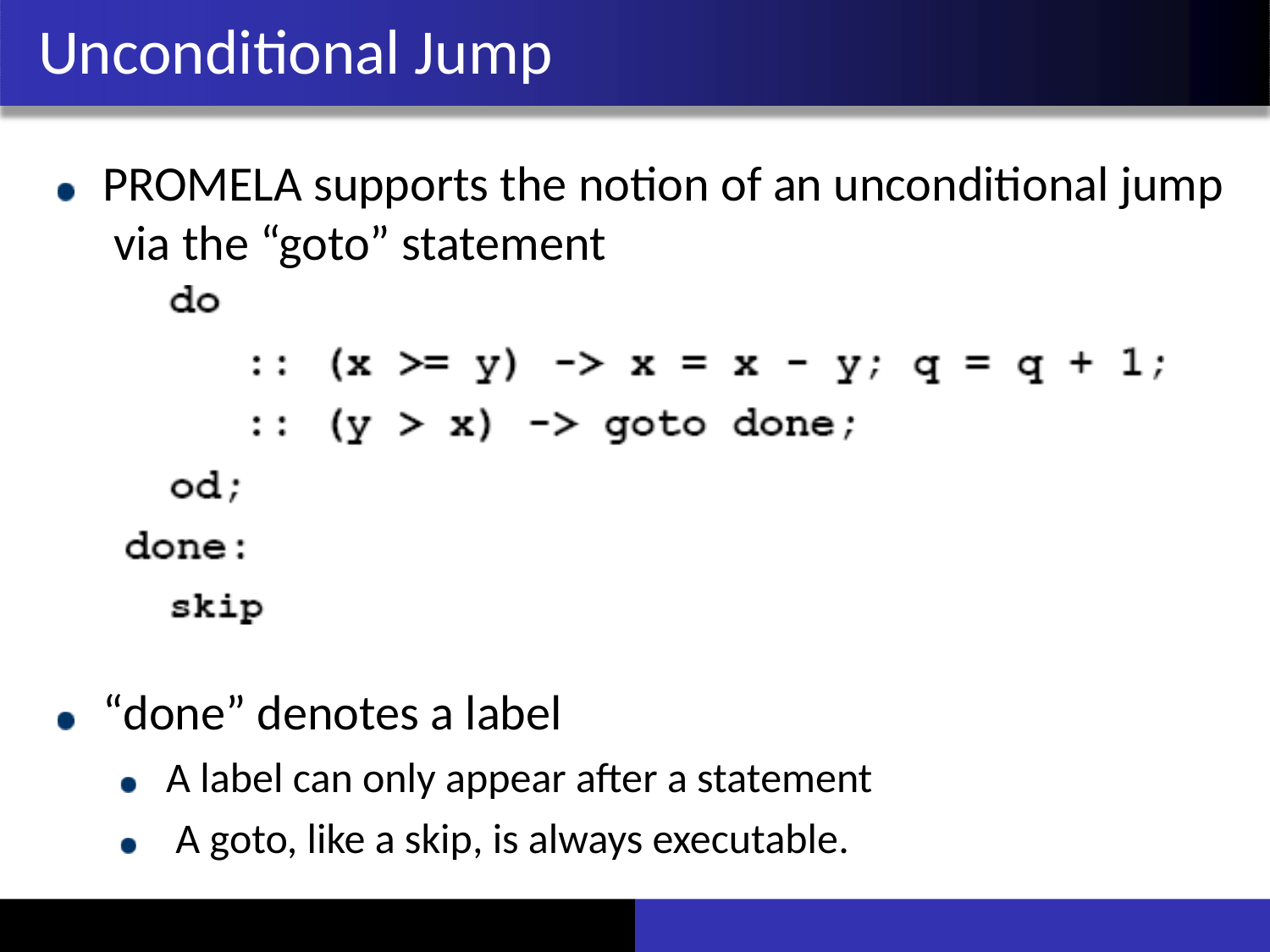

# Unconditional Jump
PROMELA supports the notion of an unconditional jump  via the “goto” statement

“done” denotes a label
A label can only appear after a statement  A goto, like a skip, is always executable.

29-Sep-17